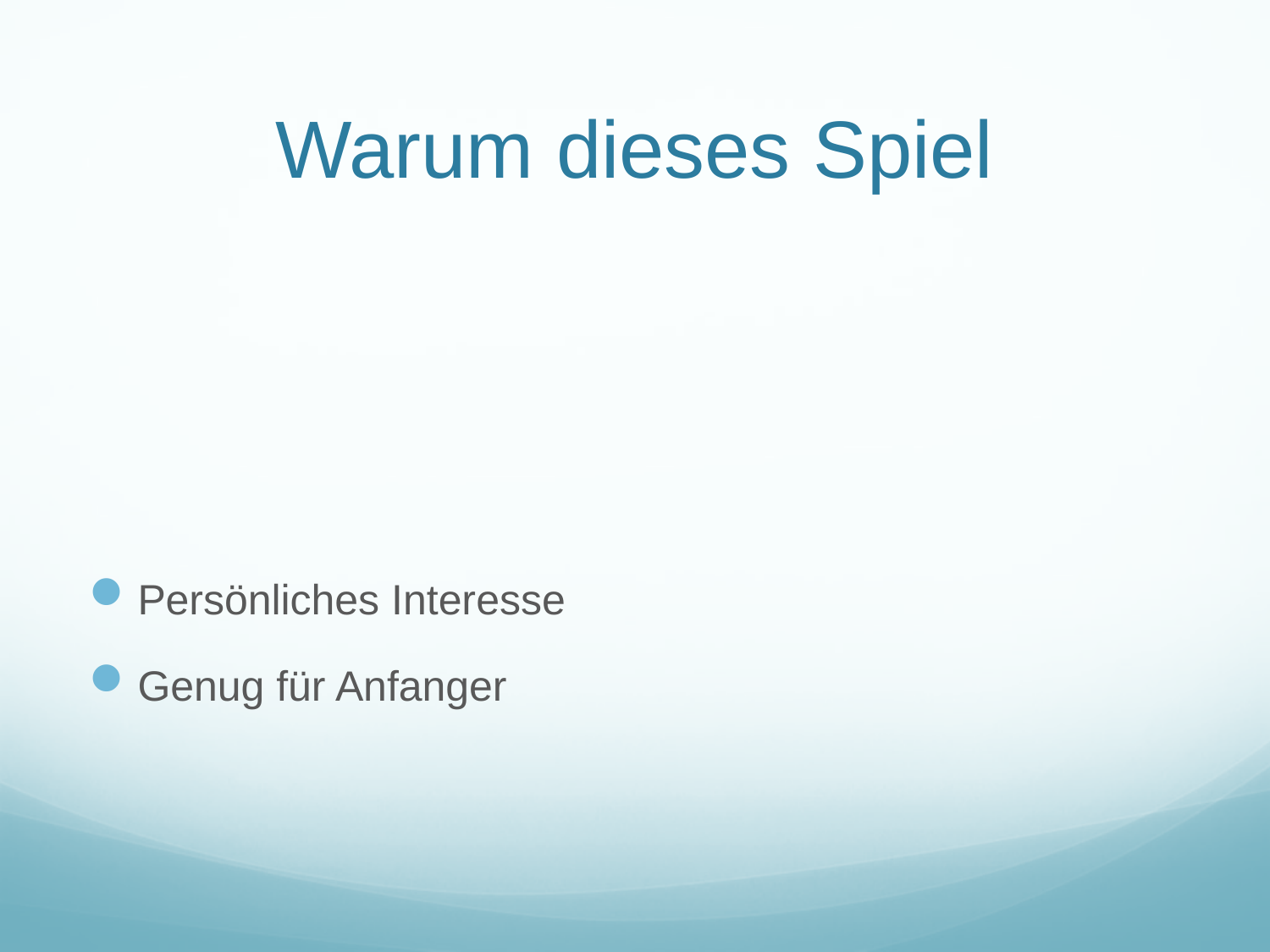

# Warum dieses Spiel

Persönliches Interesse
Genug für Anfanger